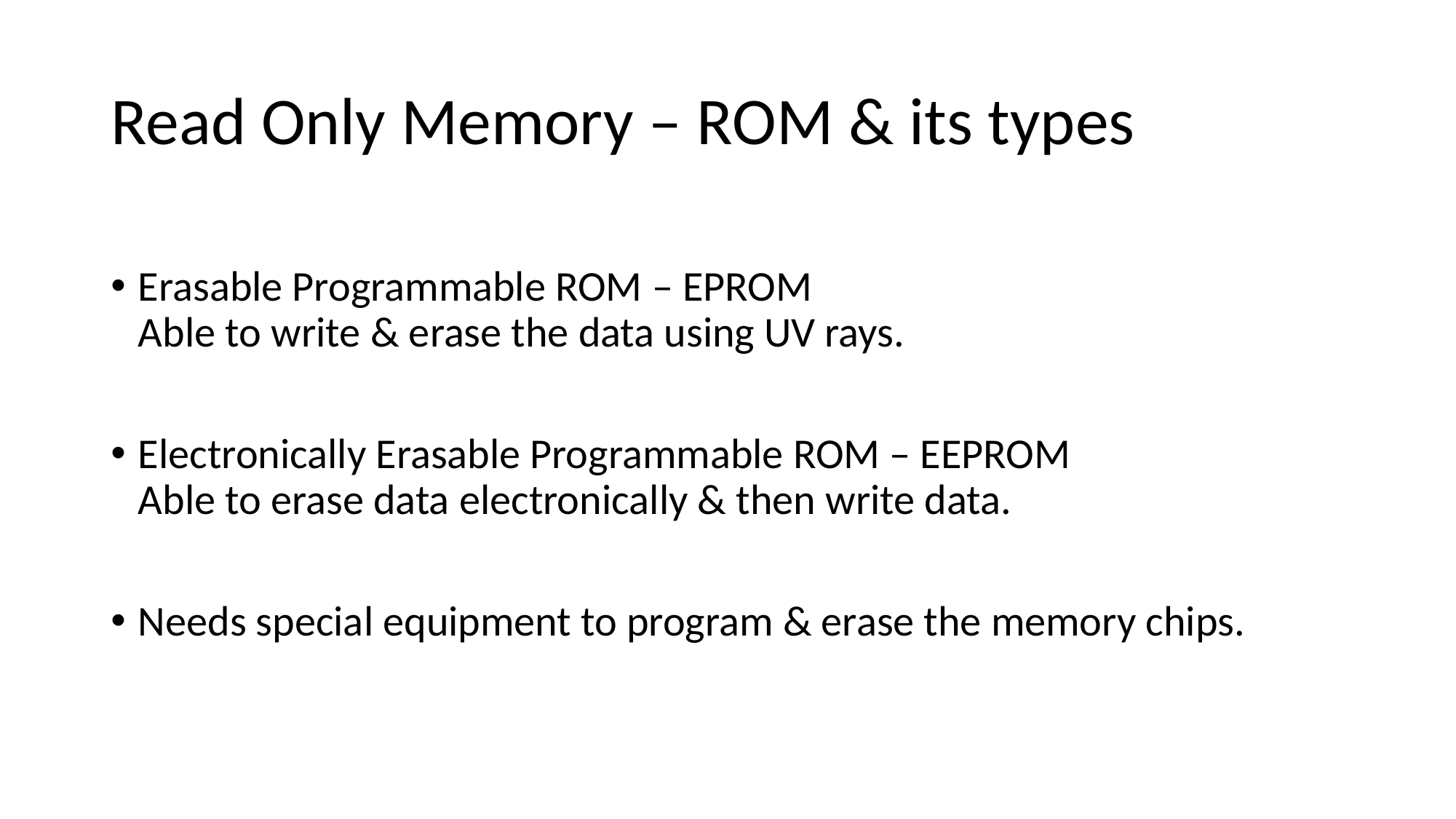

# Read Only Memory – ROM & its types
Erasable Programmable ROM – EPROM
Able to write & erase the data using UV rays.

Electronically Erasable Programmable ROM – EEPROM
Able to erase data electronically & then write data.

Needs special equipment to program & erase the memory chips.